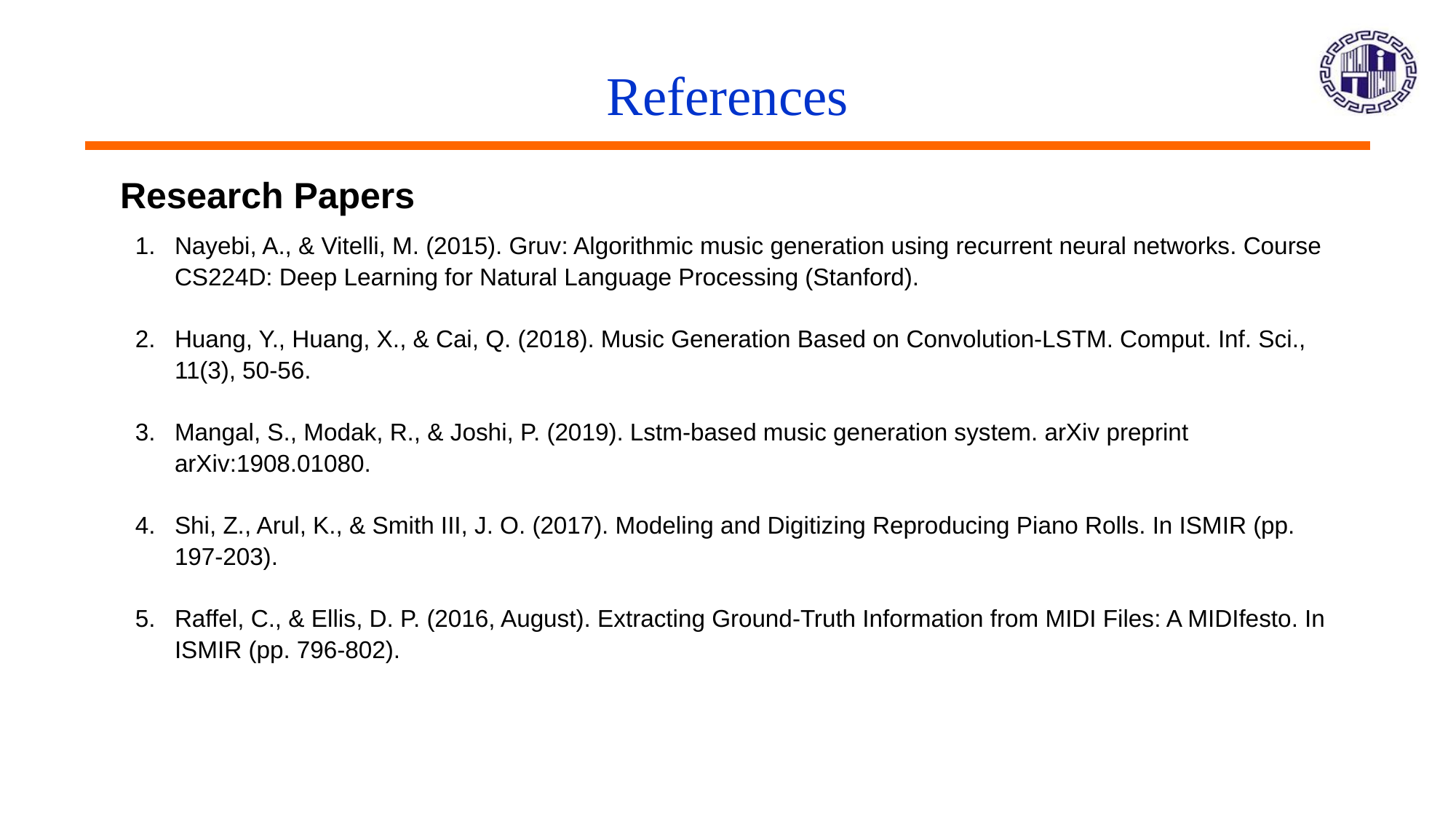

# References
Research Papers
Nayebi, A., & Vitelli, M. (2015). Gruv: Algorithmic music generation using recurrent neural networks. Course CS224D: Deep Learning for Natural Language Processing (Stanford).

Huang, Y., Huang, X., & Cai, Q. (2018). Music Generation Based on Convolution-LSTM. Comput. Inf. Sci., 11(3), 50-56.

Mangal, S., Modak, R., & Joshi, P. (2019). Lstm-based music generation system. arXiv preprint arXiv:1908.01080.

Shi, Z., Arul, K., & Smith III, J. O. (2017). Modeling and Digitizing Reproducing Piano Rolls. In ISMIR (pp. 197-203).

Raffel, C., & Ellis, D. P. (2016, August). Extracting Ground-Truth Information from MIDI Files: A MIDIfesto. In ISMIR (pp. 796-802).